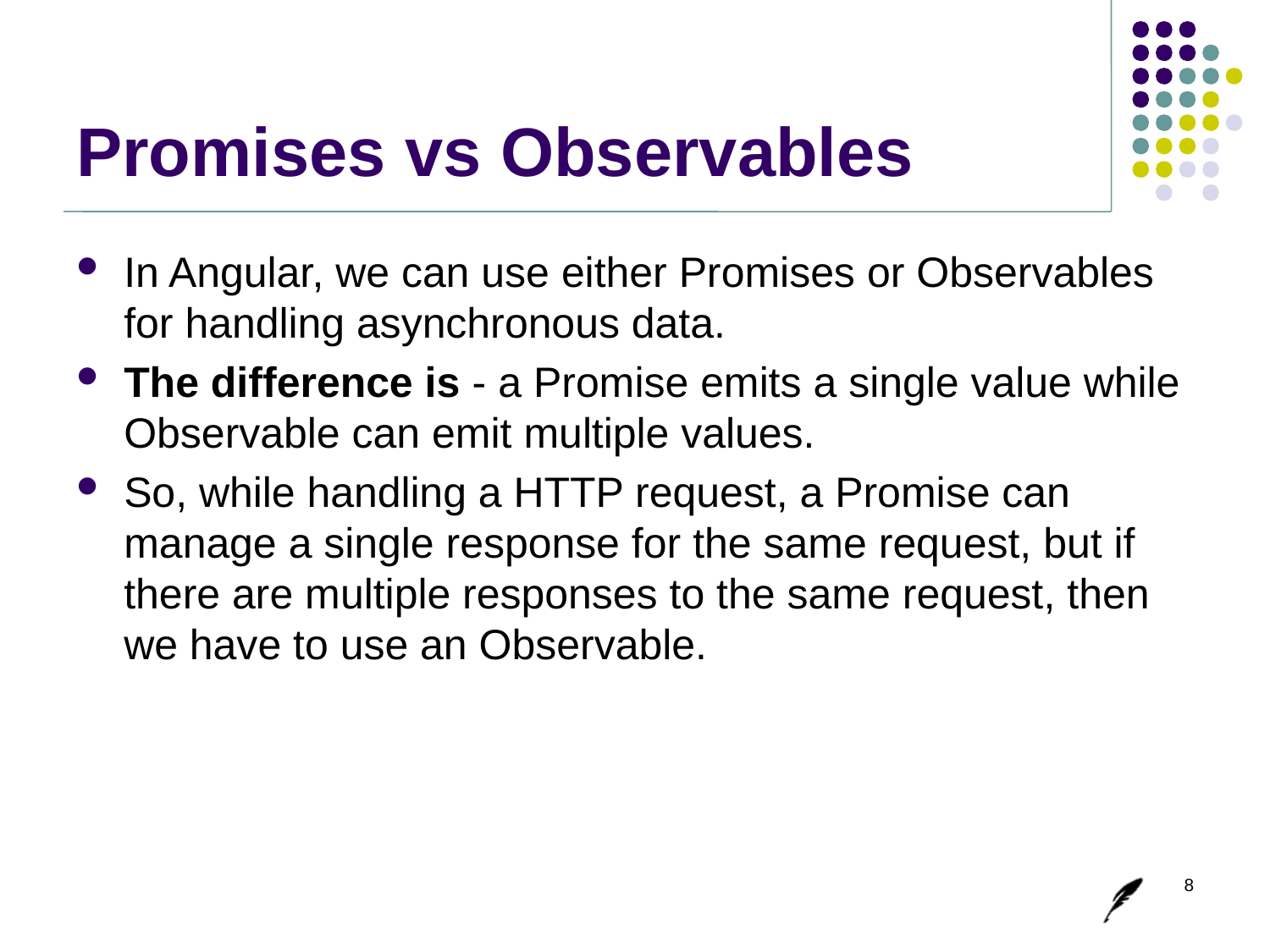

# Promises vs Observables
In Angular, we can use either Promises or Observables for handling asynchronous data.
The difference is - a Promise emits a single value while Observable can emit multiple values.
So, while handling a HTTP request, a Promise can manage a single response for the same request, but if there are multiple responses to the same request, then we have to use an Observable.

8